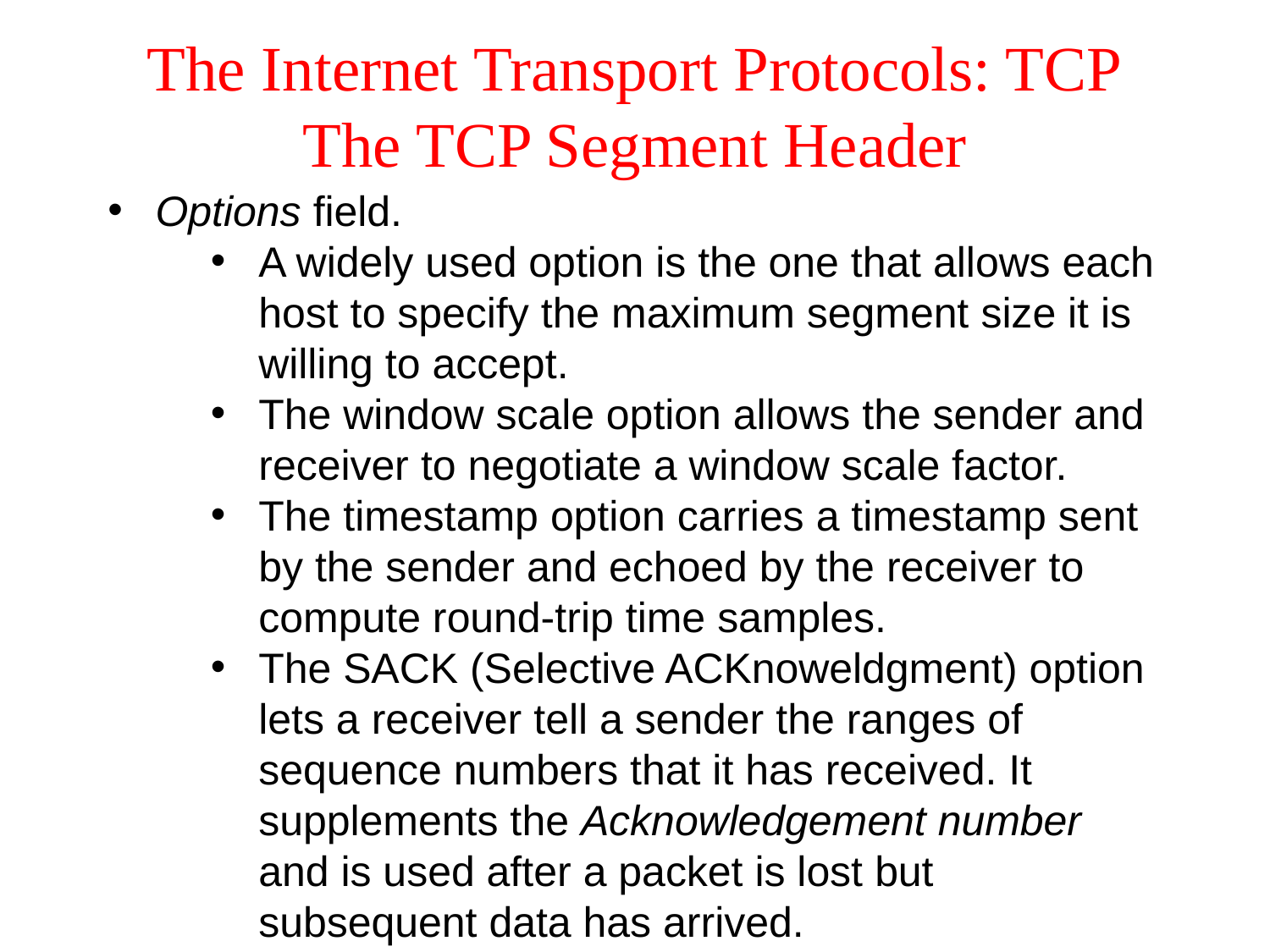

# The Internet Transport Protocols: TCP The TCP Segment Header
Options field.
A widely used option is the one that allows each host to specify the maximum segment size it is willing to accept.
The window scale option allows the sender and receiver to negotiate a window scale factor.
The timestamp option carries a timestamp sent by the sender and echoed by the receiver to compute round-trip time samples.
The SACK (Selective ACKnoweldgment) option lets a receiver tell a sender the ranges of sequence numbers that it has received. It supplements the Acknowledgement number and is used after a packet is lost but subsequent data has arrived.